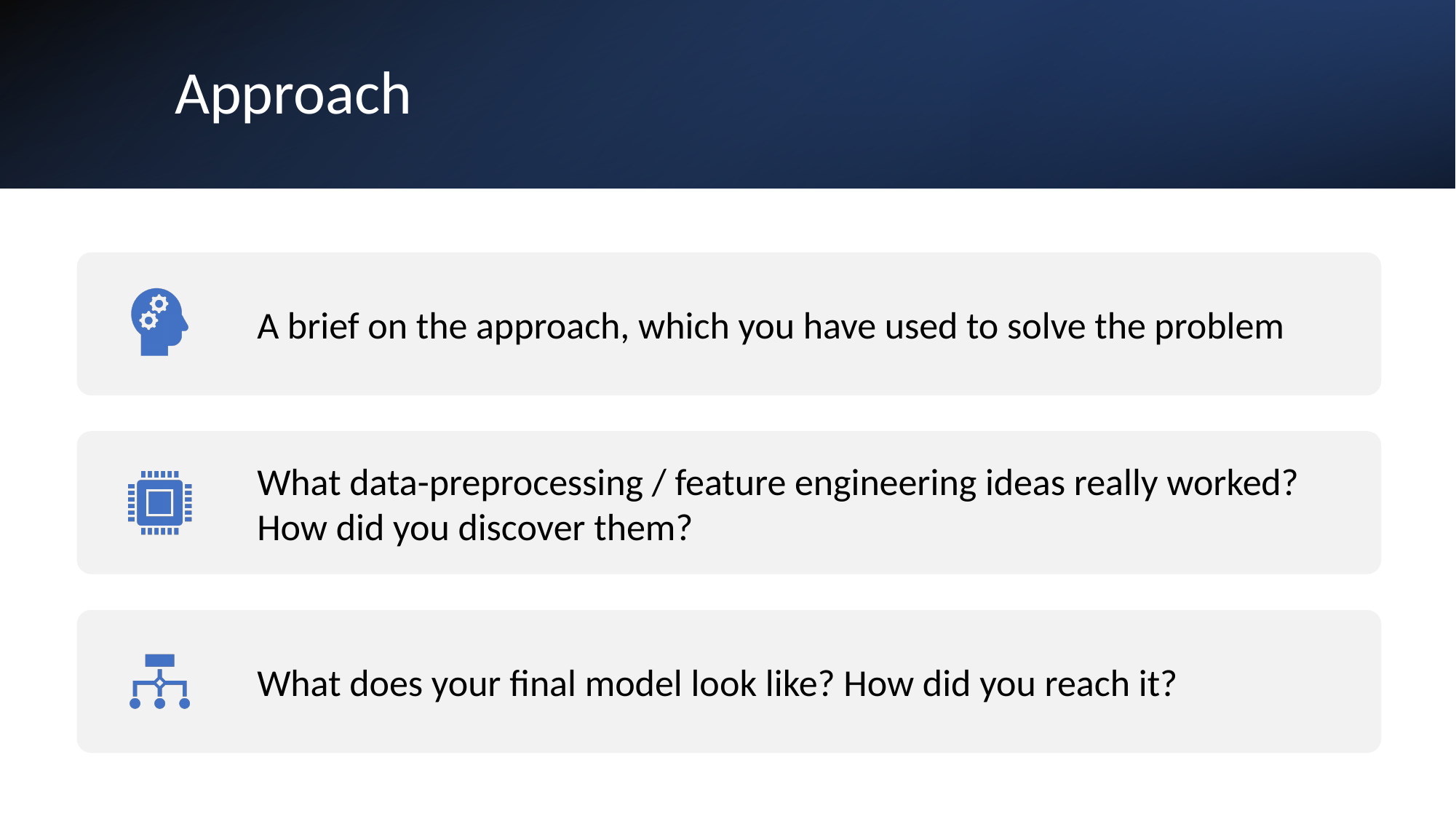

# Approach
A brief on the approach, which you have used to solve the problem
What data-preprocessing / feature engineering ideas really worked? How did you discover them?
What does your final model look like? How did you reach it?